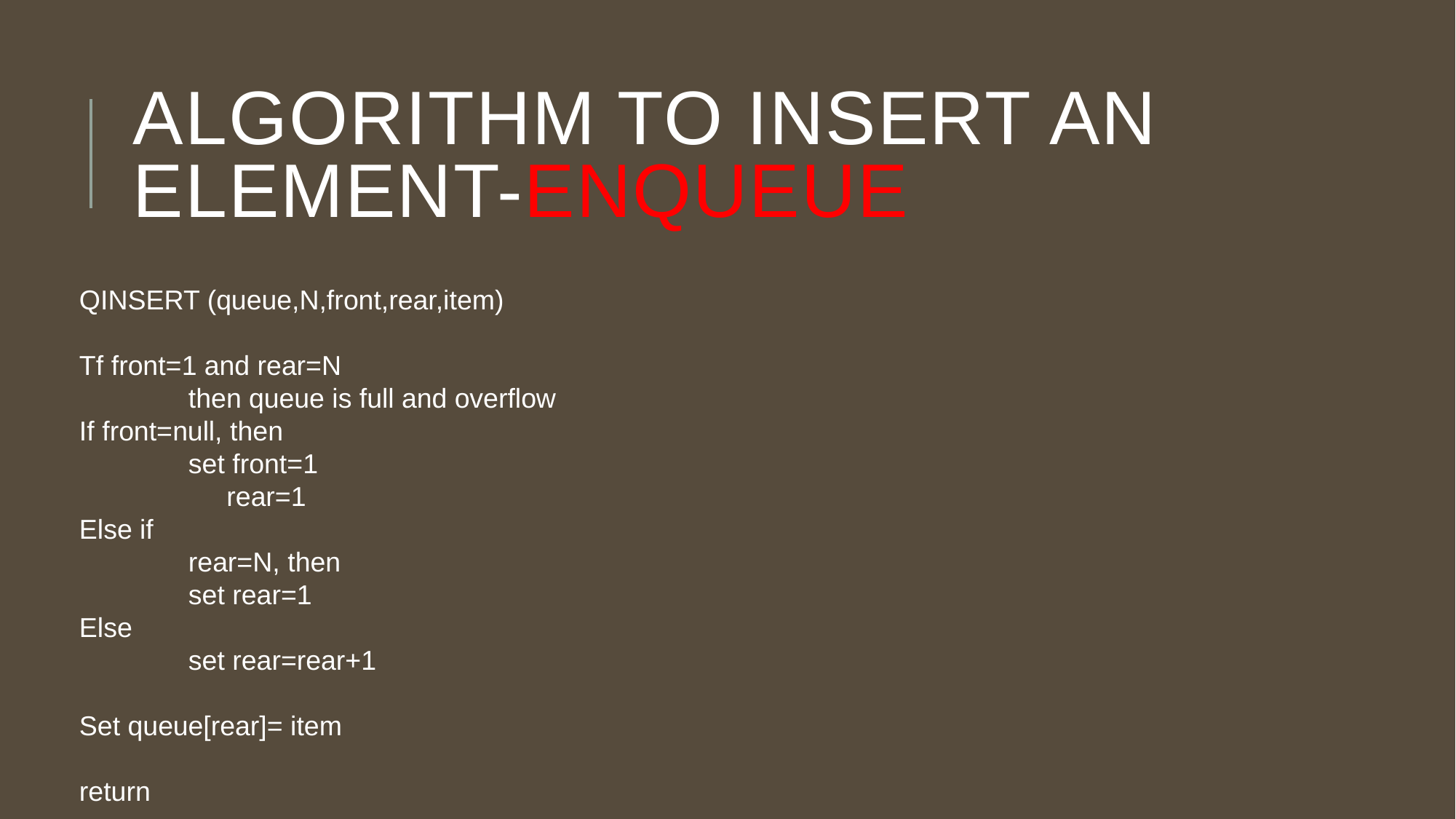

# ALGORITHM TO INSERT AN ELEMENT-ENQUEue
QINSERT (queue,N,front,rear,item)

Tf front=1 and rear=N
	then queue is full and overflow
If front=null, then
	set front=1
	     rear=1
Else if
	rear=N, then
	set rear=1
Else
	set rear=rear+1

Set queue[rear]= item

return